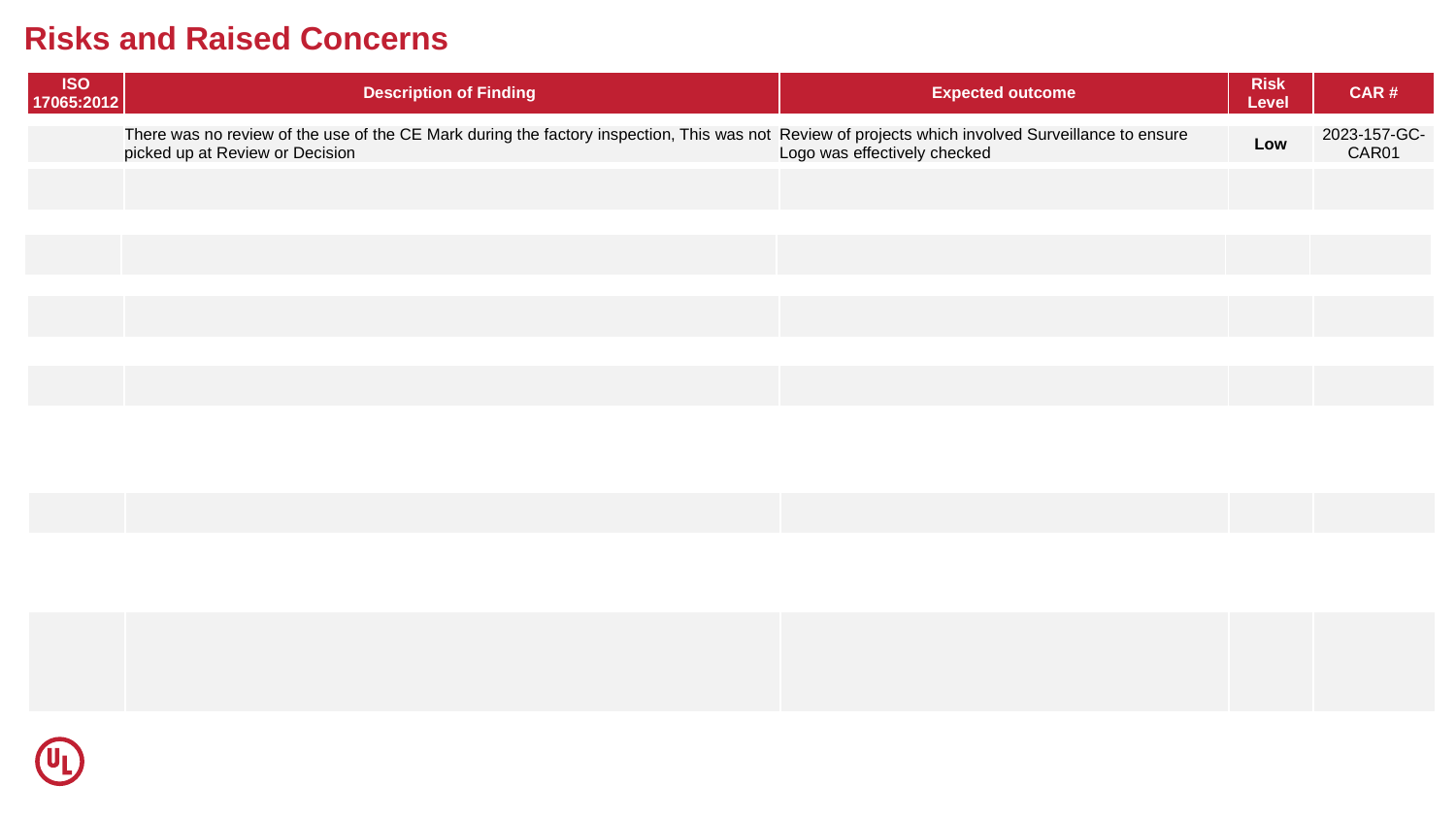

# Risks and Raised Concerns
| ISO 17065:2012 | Description of Finding | Expected outcome | Risk Level | CAR # |
| --- | --- | --- | --- | --- |
|  | There was no review of the use of the CE Mark during the factory inspection, This was not picked up at Review or Decision | Review of projects which involved Surveillance to ensure Logo was effectively checked | Low | 2023-157-GC-CAR01 |
| --- | --- | --- | --- | --- |
|  |  |  |  |  |
| --- | --- | --- | --- | --- |
|  |  |  |  |  |
| --- | --- | --- | --- | --- |
|  |  |  |  |  |
| --- | --- | --- | --- | --- |
|  |  |  |  |  |
| --- | --- | --- | --- | --- |
|  |  |  |  |  |
| --- | --- | --- | --- | --- |
|  |  |  |  |  |
| --- | --- | --- | --- | --- |